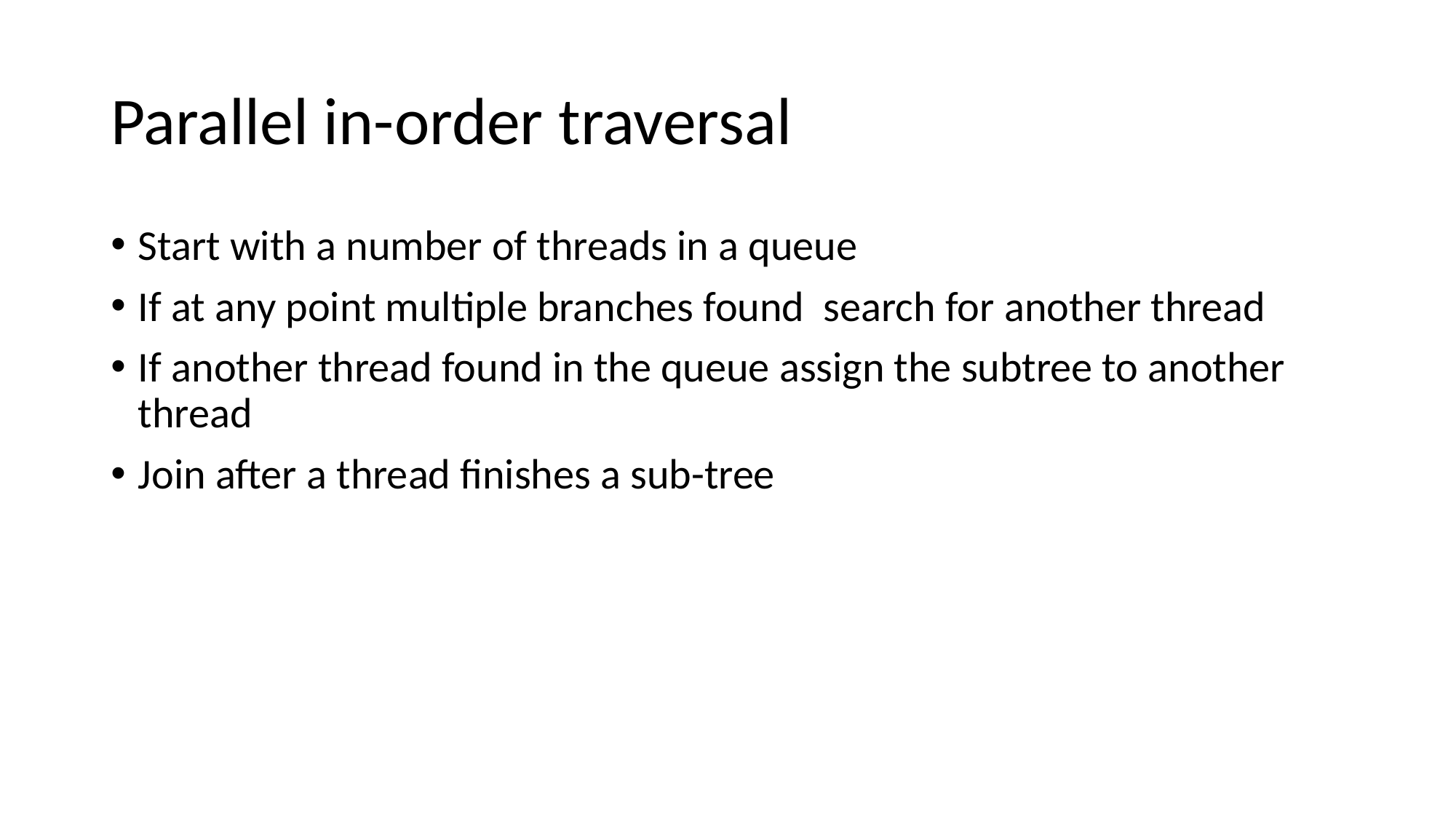

# Parallel in-order traversal
Start with a number of threads in a queue
If at any point multiple branches found  search for another thread
If another thread found in the queue assign the subtree to another thread
Join after a thread finishes a sub-tree